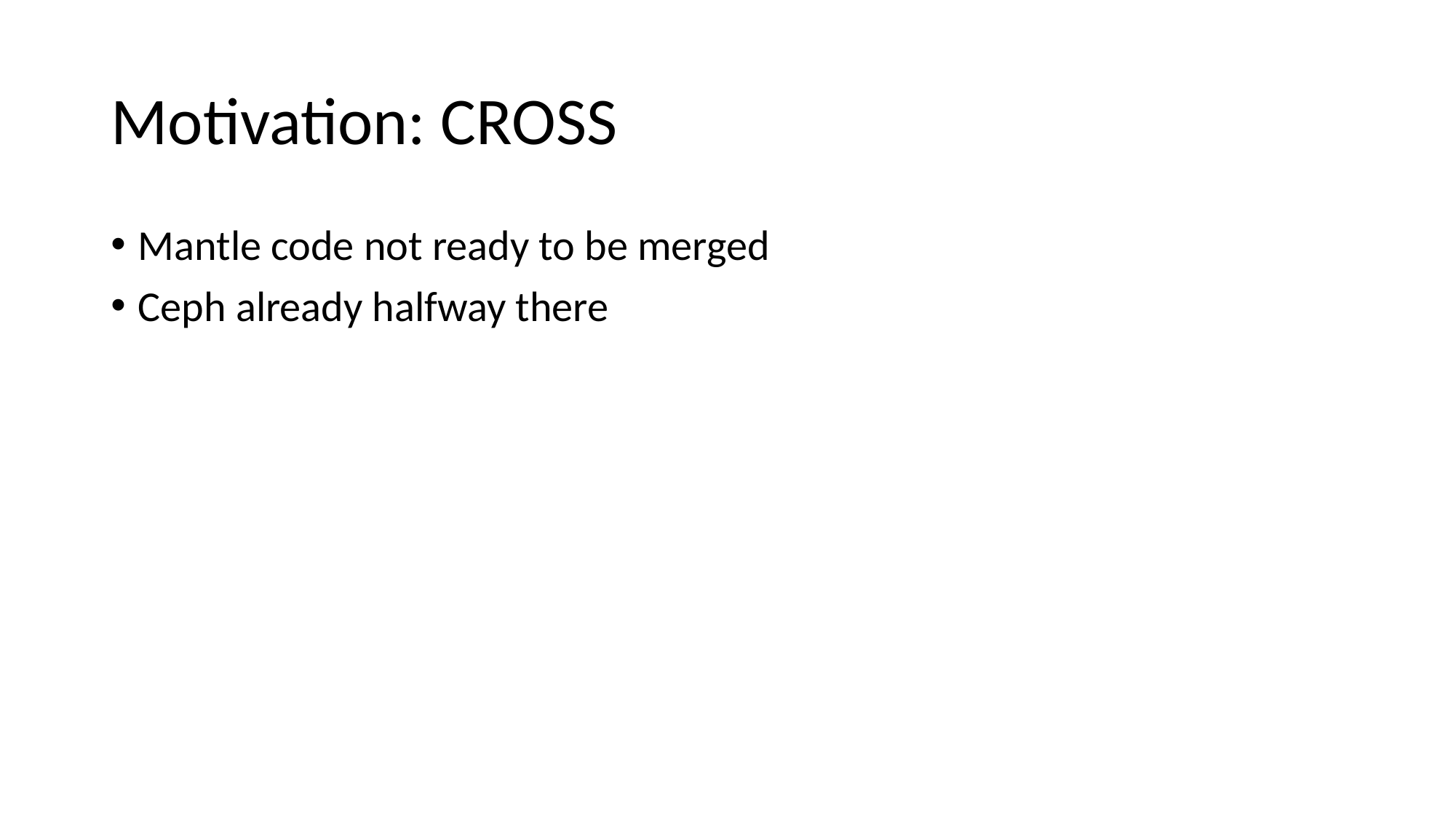

# Motivation: CROSS
Mantle code not ready to be merged
Ceph already halfway there